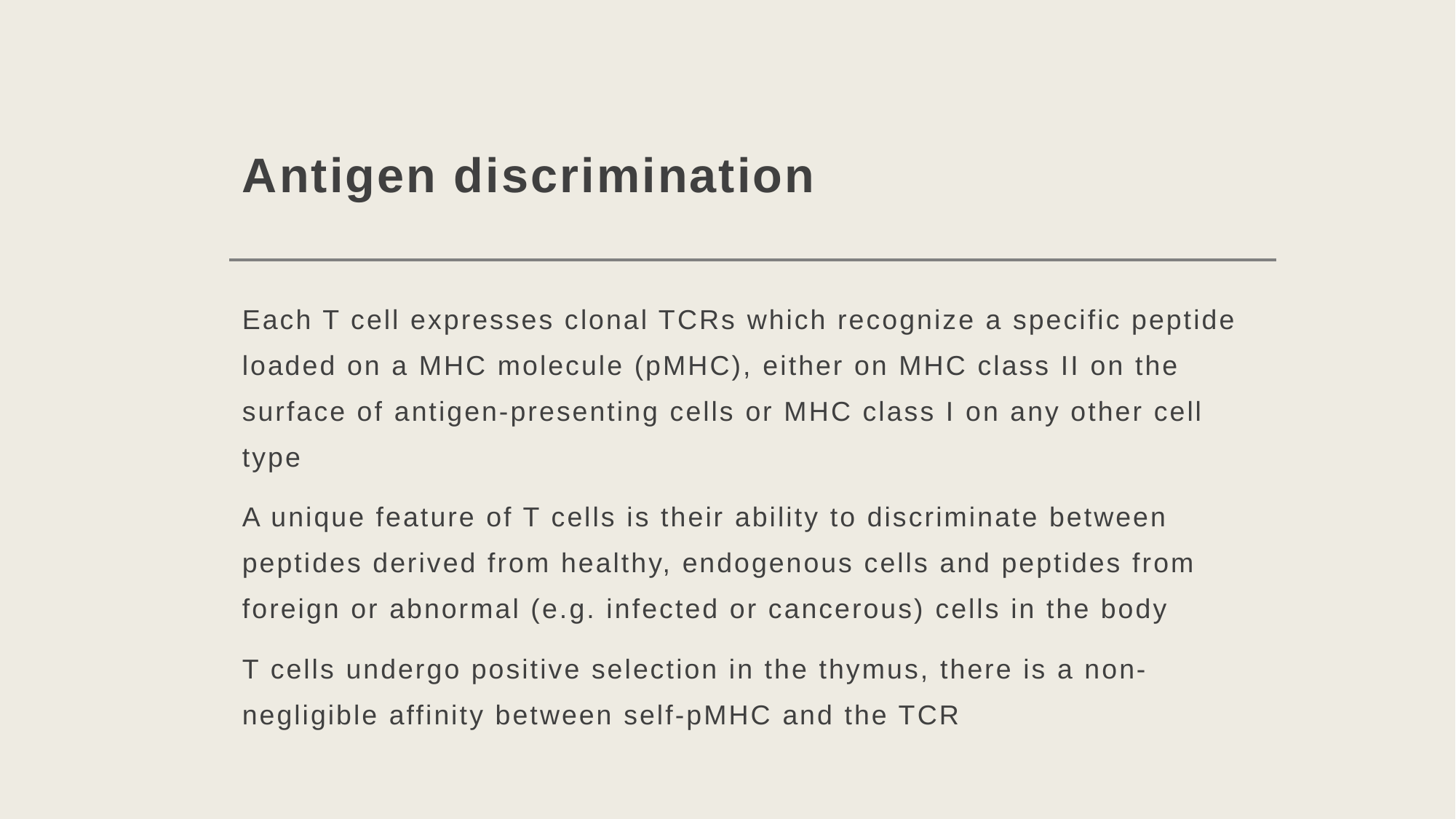

# Antigen discrimination
Each T cell expresses clonal TCRs which recognize a specific peptide loaded on a MHC molecule (pMHC), either on MHC class II on the surface of antigen-presenting cells or MHC class I on any other cell type
A unique feature of T cells is their ability to discriminate between peptides derived from healthy, endogenous cells and peptides from foreign or abnormal (e.g. infected or cancerous) cells in the body
T cells undergo positive selection in the thymus, there is a non-negligible affinity between self-pMHC and the TCR